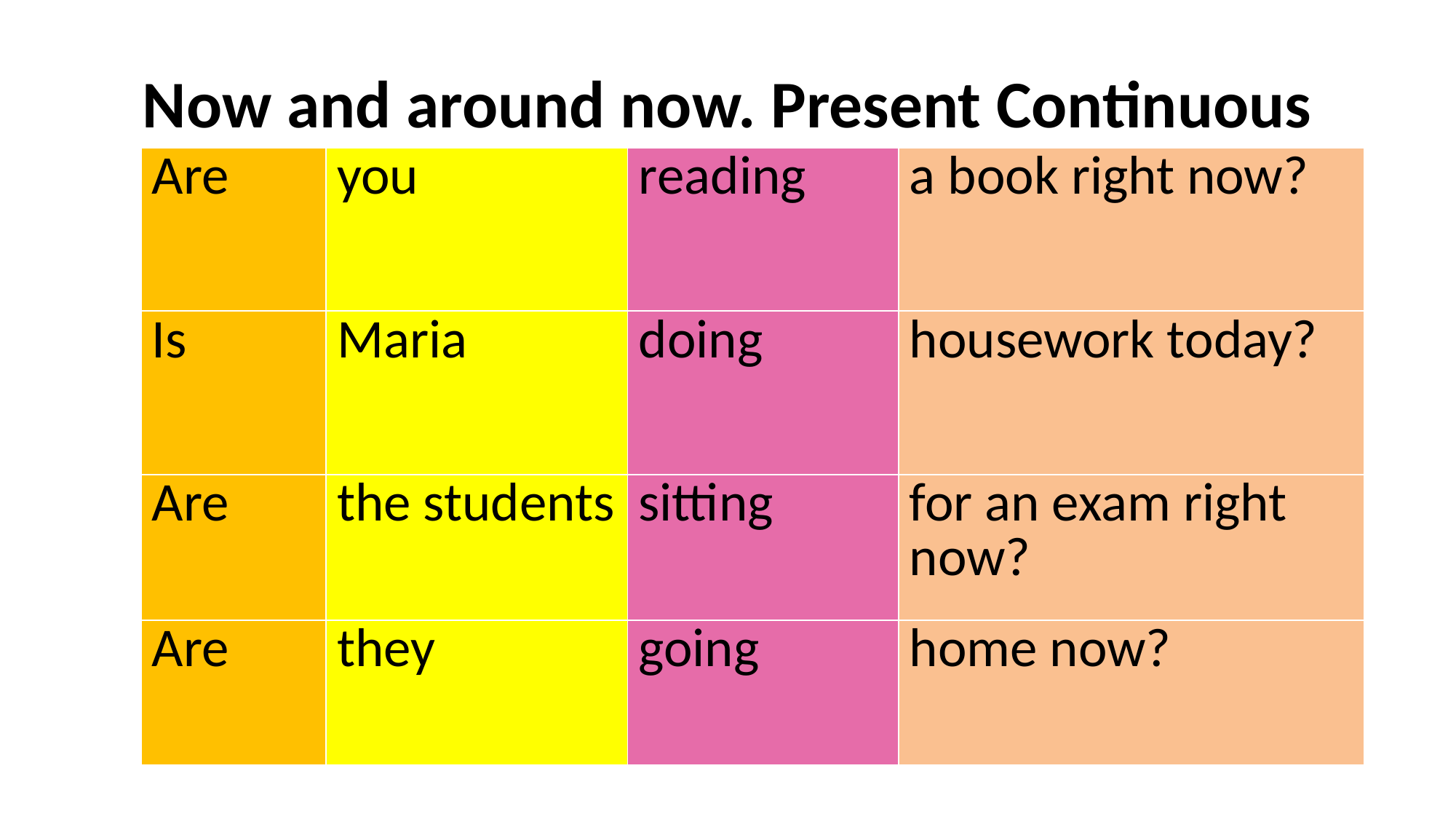

# Now and around now. Present Continuous
| Are | you | reading | a book right now? |
| --- | --- | --- | --- |
| Is | Maria | doing | housework today? |
| Are | the students | sitting | for an exam right now? |
| Are | they | going | home now? |